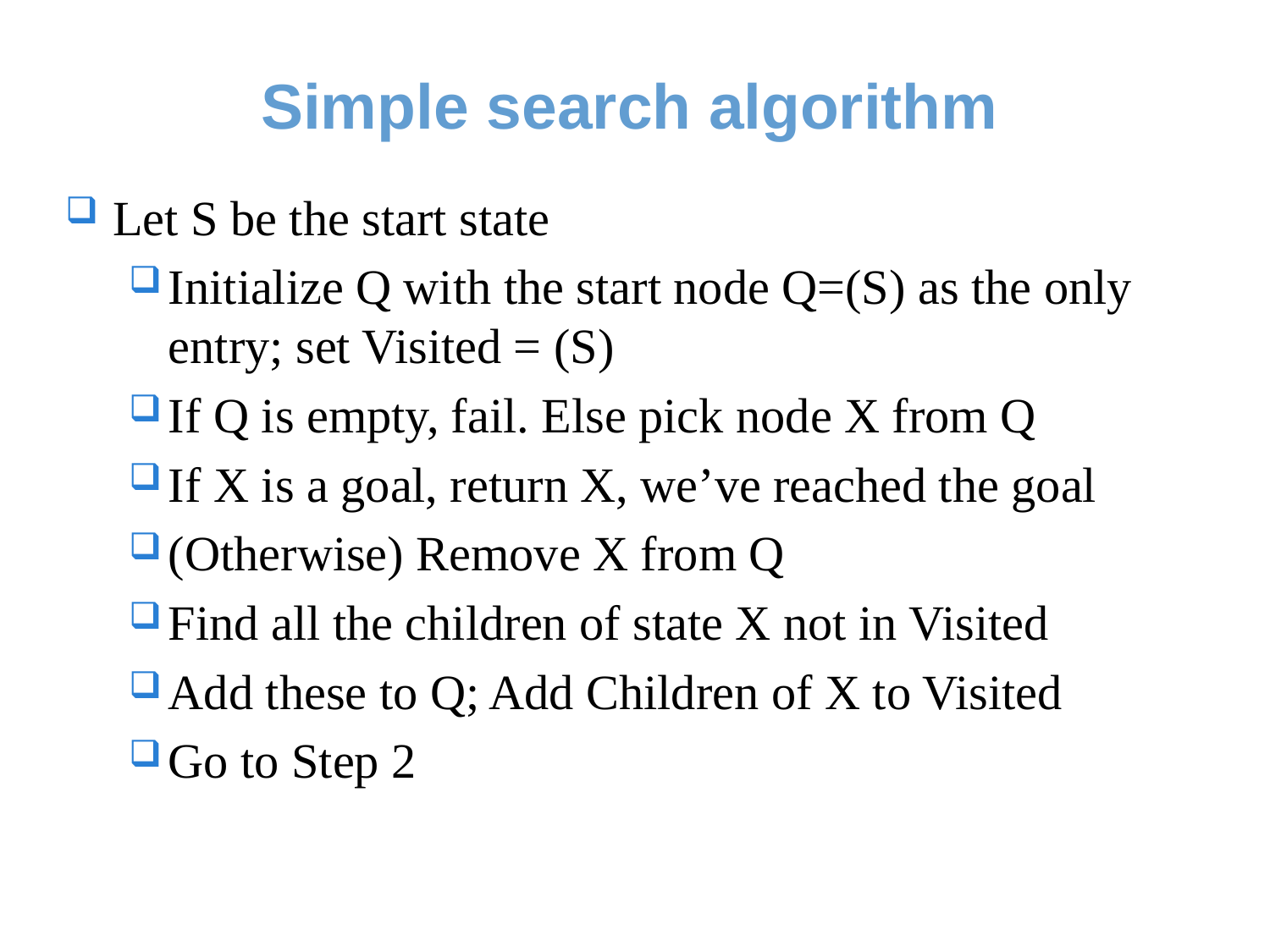

# Simple search algorithm
Let S be the start state
Initialize Q with the start node Q=(S) as the only entry; set Visited = (S)
If Q is empty, fail. Else pick node X from Q
If X is a goal, return X, we’ve reached the goal
(Otherwise) Remove X from Q
Find all the children of state X not in Visited
Add these to Q; Add Children of X to Visited
Go to Step 2